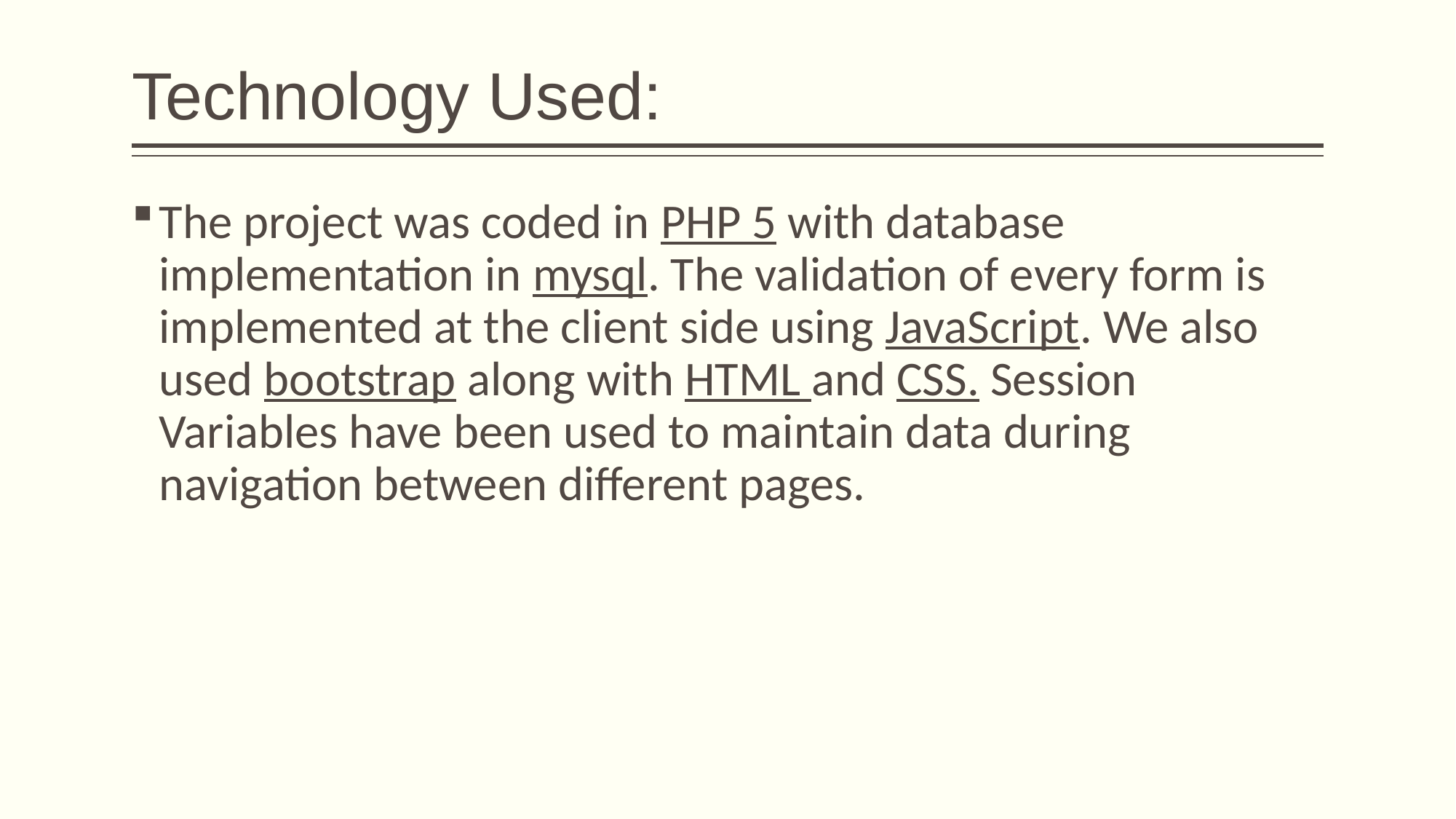

# Technology Used:
The project was coded in PHP 5 with database implementation in mysql. The validation of every form is implemented at the client side using JavaScript. We also used bootstrap along with HTML and CSS. Session Variables have been used to maintain data during navigation between different pages.